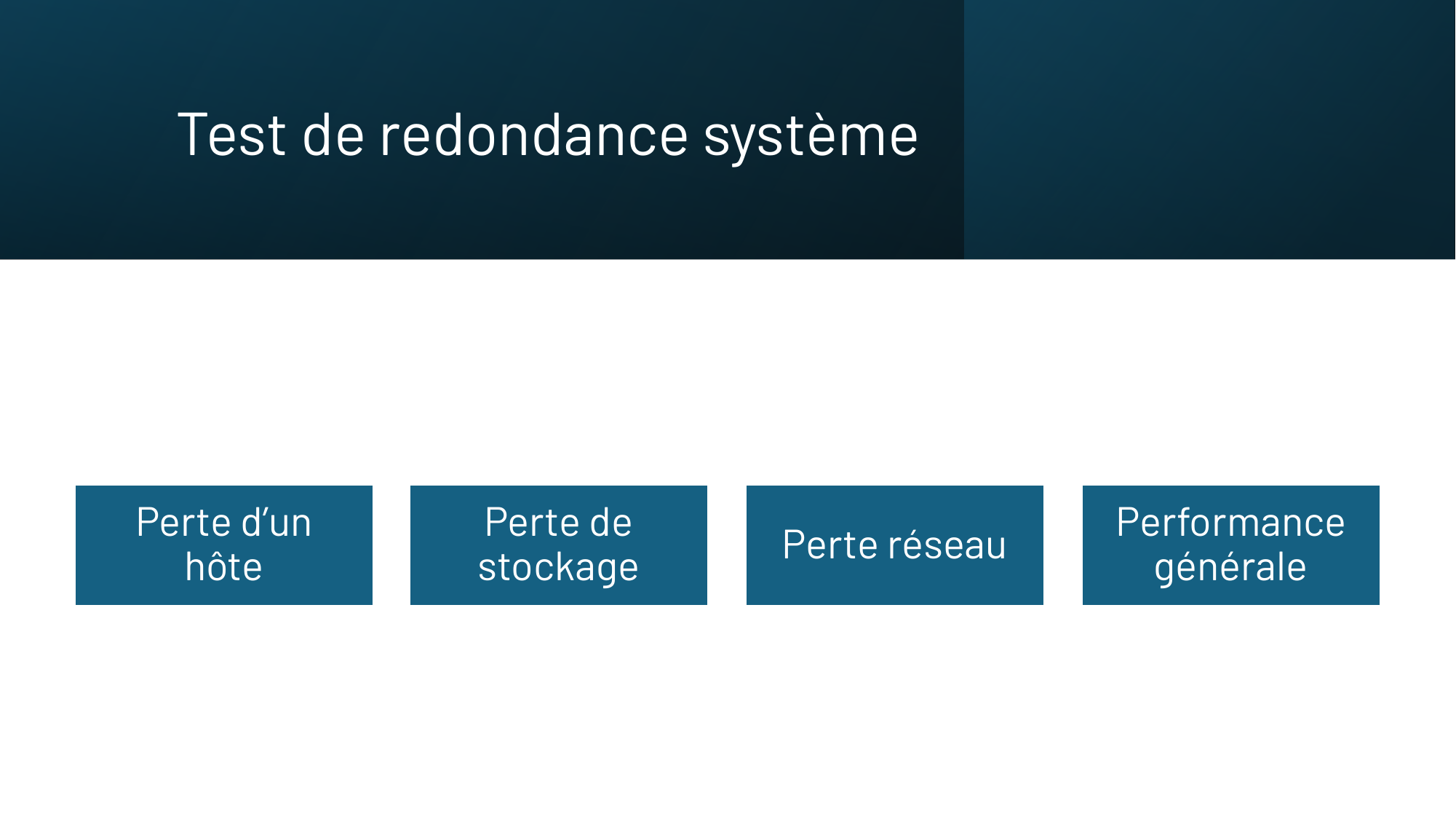

# Test de redondance système
Perte d’un hôte
Perte de stockage
Perte réseau
Performance générale